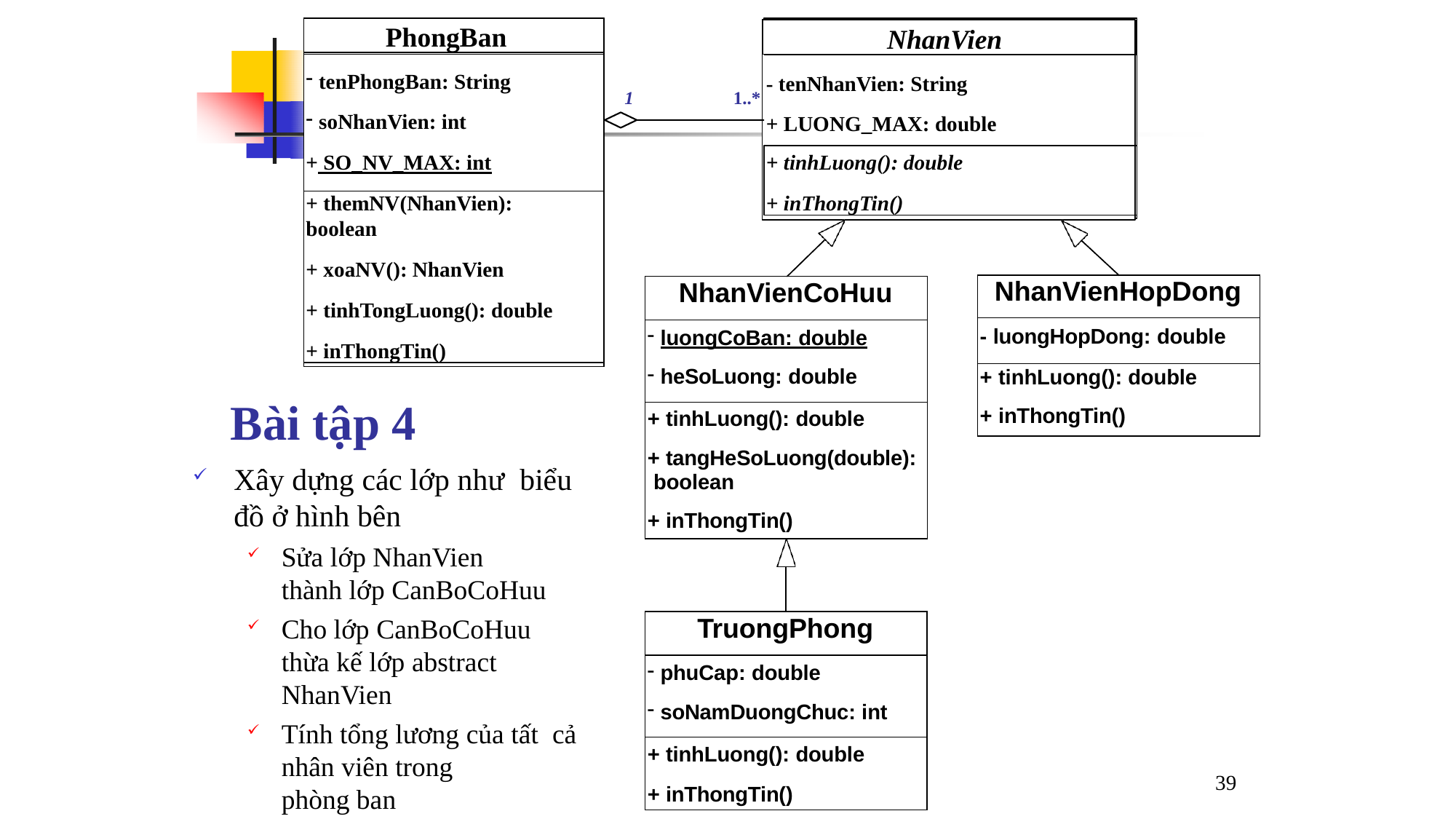

PhongBan

NhanVien
tenPhongBan: String
soNhanVien: int
- tenNhanVien: String
+ LUONG_MAX: double

1
1..*
+ tinhLuong(): double
+ inThongTin()
+ SO_NV_MAX: int
+ themNV(NhanVien):
boolean
+ xoaNV(): NhanVien
+ tinhTongLuong(): double
+ inThongTin()
| NhanVienHopDong |
| --- |
| - luongHopDong: double |
| + tinhLuong(): double + inThongTin() |

| NhanVienCoHuu |
| --- |
| luongCoBan: double heSoLuong: double |
| + tinhLuong(): double + tangHeSoLuong(double): boolean + inThongTin() |

Bài tập 4
Xây dựng các lớp như  biểu đồ ở hình bên
Sửa lớp NhanVien
thành lớp CanBoCoHuu
Cho lớp CanBoCoHuu  thừa kế lớp abstract  NhanVien
Tính tổng lương của tất  cả nhân viên trong
phòng ban

|  |  |
| --- | --- |
| TruongPhong |  |
| phuCap: double soNamDuongChuc: int |  |
| + tinhLuong(): double + inThongTin() |  |

39